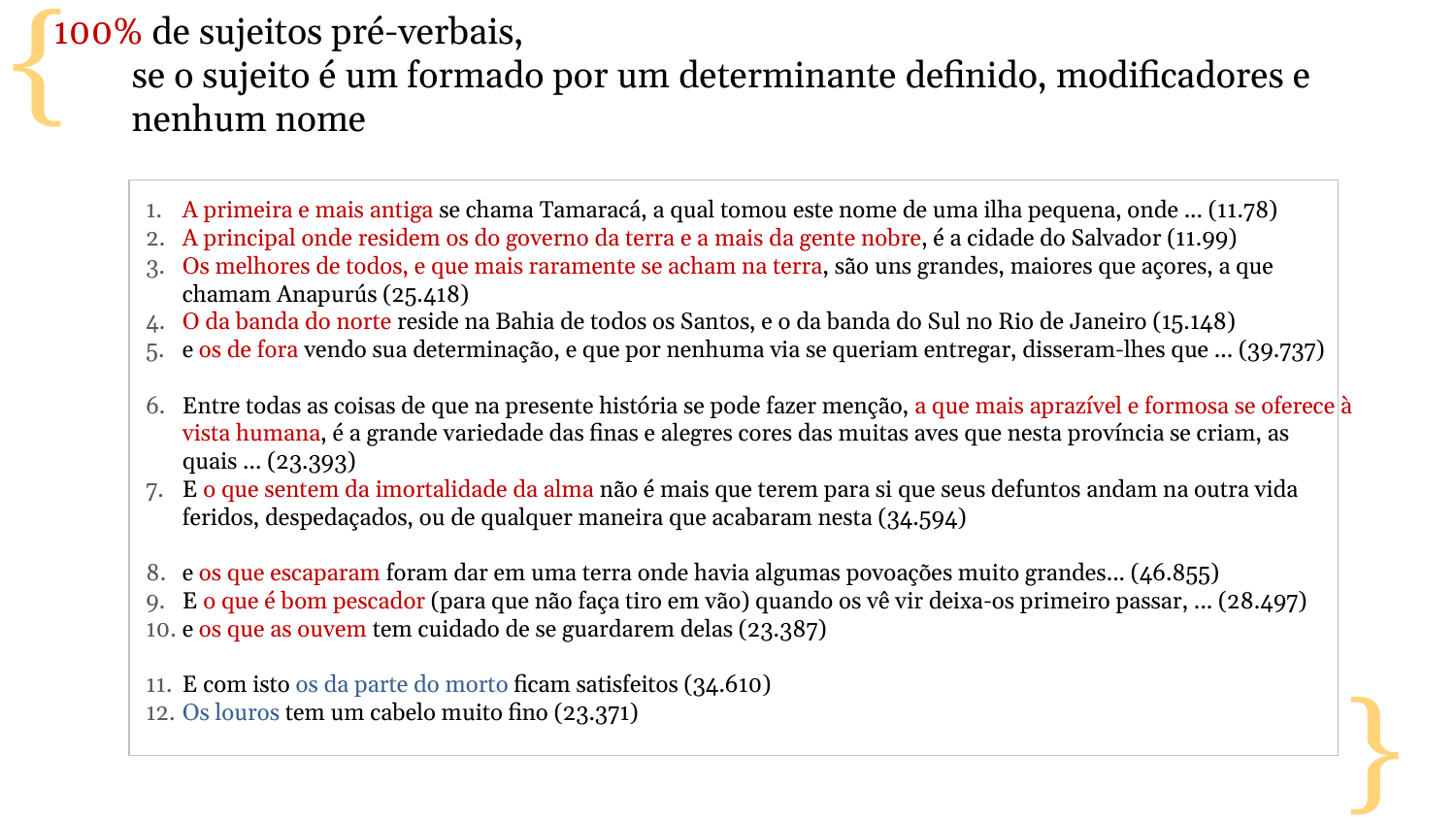

100% de sujeitos pré-verbais,
         se o sujeito é um formado por um determinante definido, modificadores e
         nenhum nome

A primeira e mais antiga se chama Tamaracá, a qual tomou este nome de uma ilha pequena, onde ... (11.78)
A principal onde residem os do governo da terra e a mais da gente nobre, é a cidade do Salvador (11.99)
Os melhores de todos, e que mais raramente se acham na terra, são uns grandes, maiores que açores, a que chamam Anapurús (25.418)
O da banda do norte reside na Bahia de todos os Santos, e o da banda do Sul no Rio de Janeiro (15.148)
e os de fora vendo sua determinação, e que por nenhuma via se queriam entregar, disseram-lhes que ... (39.737)

Entre todas as coisas de que na presente história se pode fazer menção, a que mais aprazível e formosa se oferece à vista humana, é a grande variedade das finas e alegres cores das muitas aves que nesta província se criam, as quais ... (23.393)
E o que sentem da imortalidade da alma não é mais que terem para si que seus defuntos andam na outra vida feridos, despedaçados, ou de qualquer maneira que acabaram nesta (34.594)

e os que escaparam foram dar em uma terra onde havia algumas povoações muito grandes... (46.855)
E o que é bom pescador (para que não faça tiro em vão) quando os vê vir deixa-os primeiro passar, ... (28.497)
e os que as ouvem tem cuidado de se guardarem delas (23.387)

E com isto os da parte do morto ficam satisfeitos (34.610)
Os louros tem um cabelo muito fino (23.371)